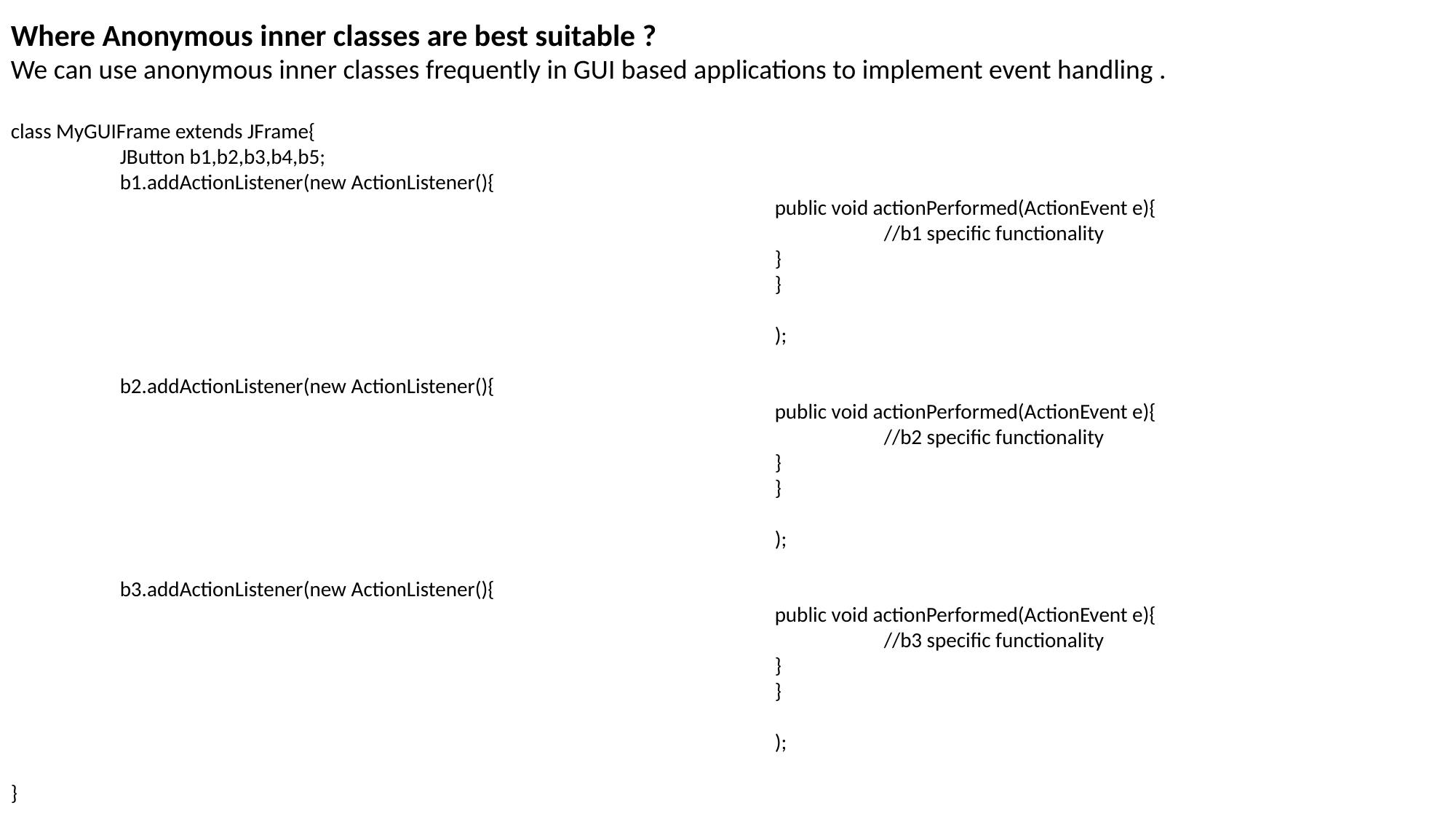

Where Anonymous inner classes are best suitable ?
We can use anonymous inner classes frequently in GUI based applications to implement event handling .

class MyGUIFrame extends JFrame{
	JButton b1,b2,b3,b4,b5;
	b1.addActionListener(new ActionListener(){
							public void actionPerformed(ActionEvent e){
								//b1 specific functionality
							}
							}

							);

	b2.addActionListener(new ActionListener(){
							public void actionPerformed(ActionEvent e){
								//b2 specific functionality
							}
							}

							);

	b3.addActionListener(new ActionListener(){
							public void actionPerformed(ActionEvent e){
								//b3 specific functionality
							}
							}

							);

}